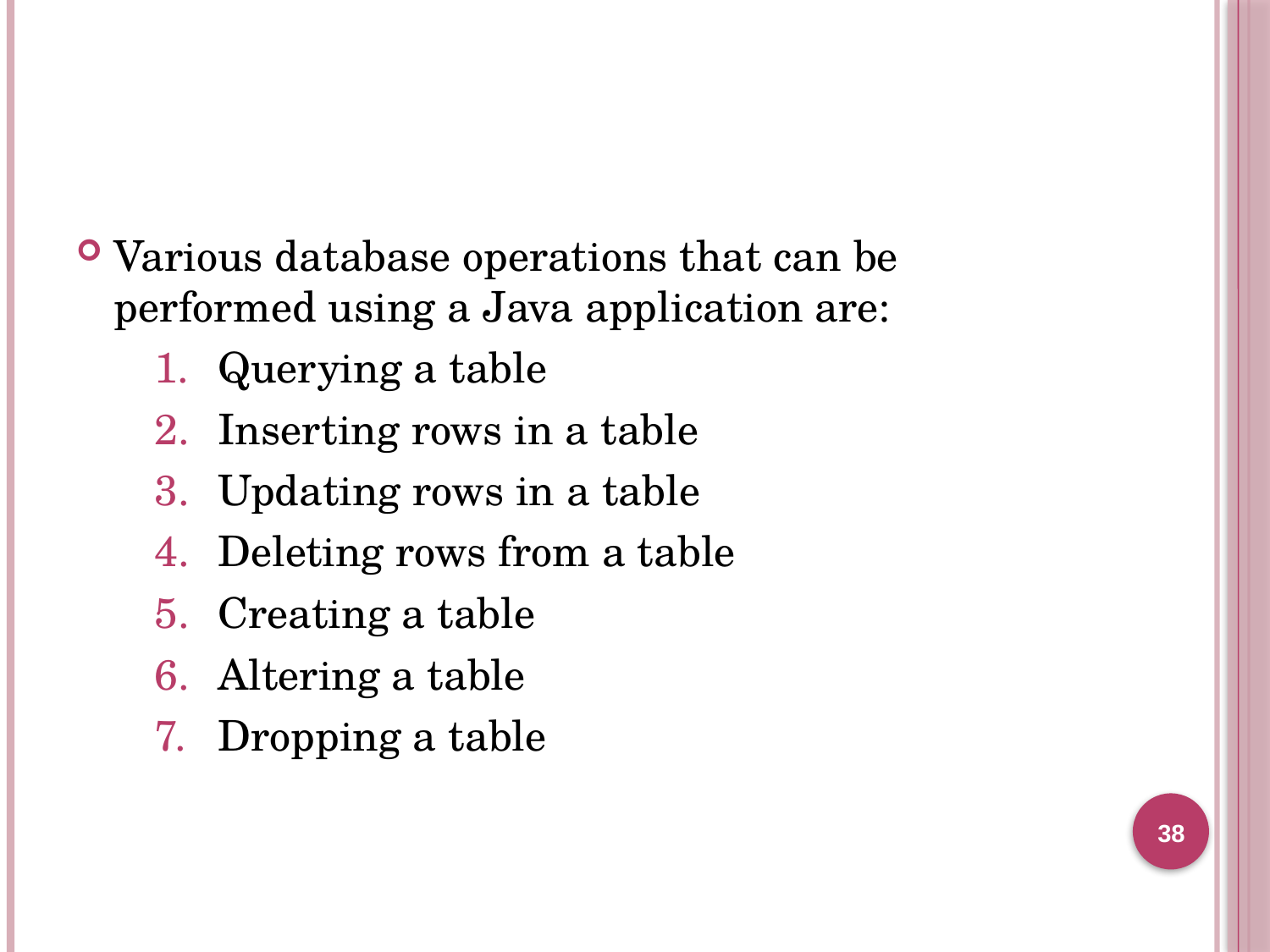

#
Various database operations that can be performed using a Java application are:
Querying a table
Inserting rows in a table
Updating rows in a table
Deleting rows from a table
Creating a table
Altering a table
Dropping a table
38